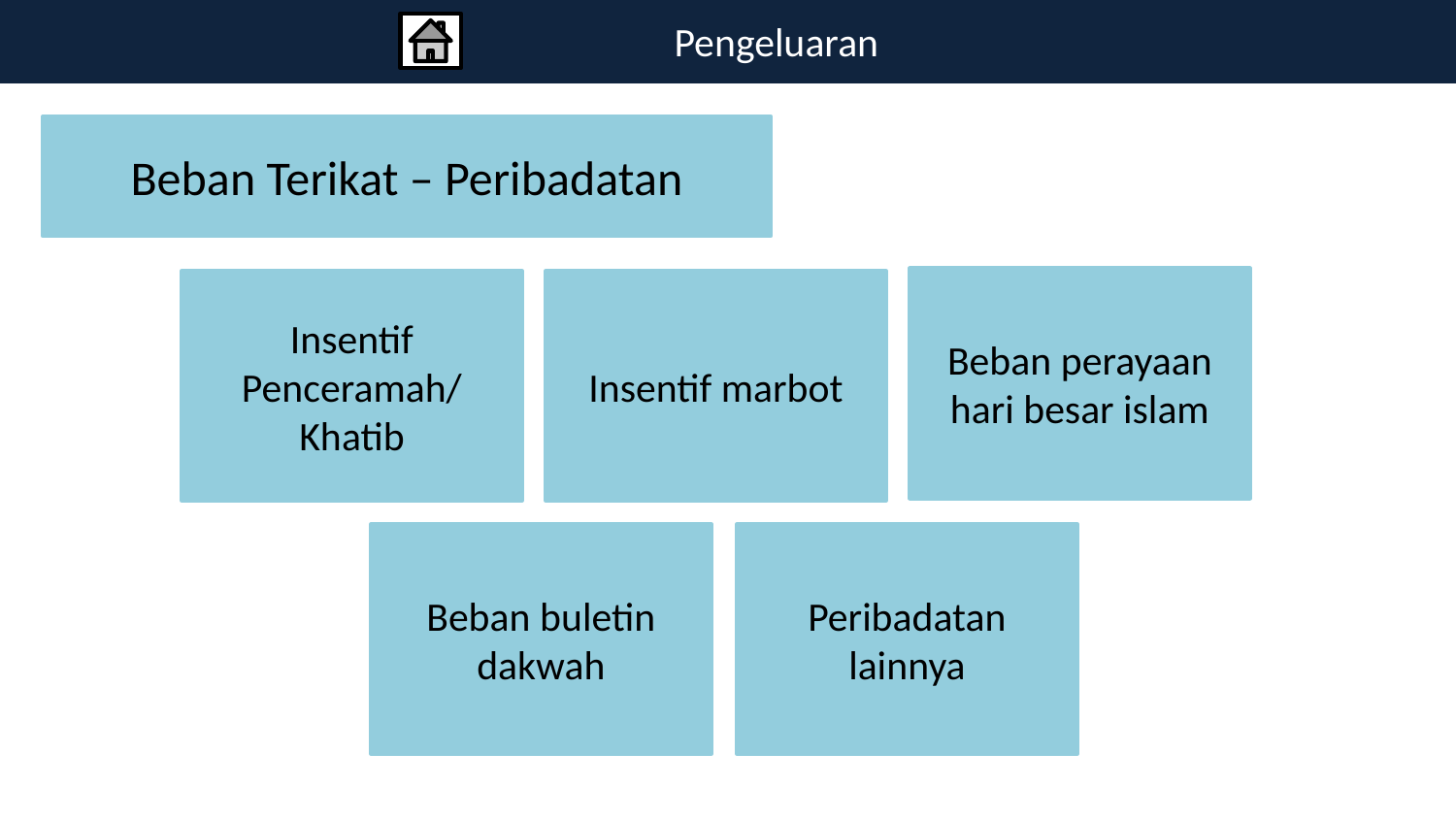

Pengeluaran

Beban Terikat – Peribadatan
Beban perayaan hari besar islam
Insentif Penceramah/
Khatib
Insentif marbot
Beban buletin dakwah
Peribadatan lainnya